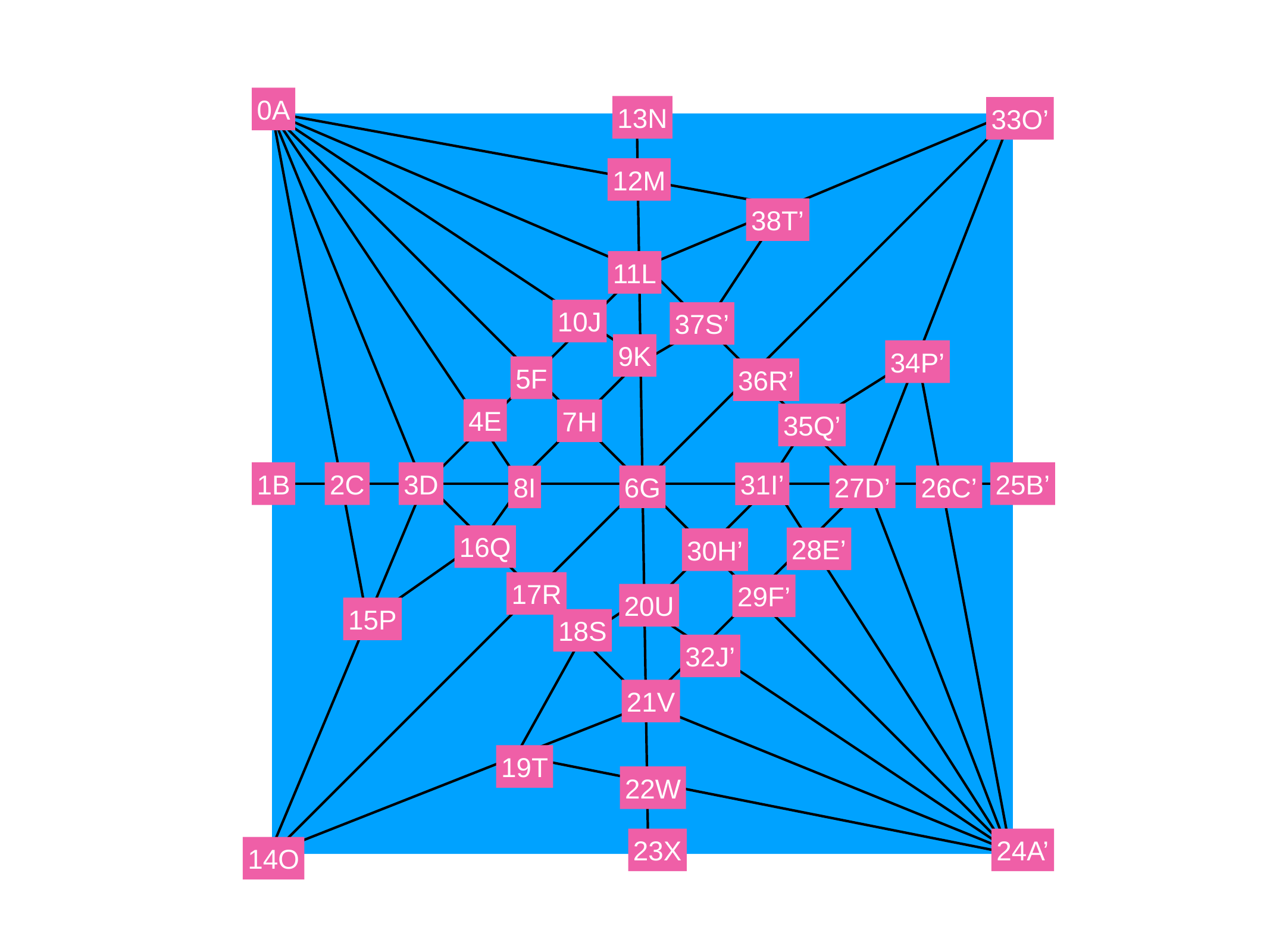

0A
13N
33O’

12M
38T’

11L

10J
37S’

9K
34P’

5F
36R’

4E
7H
35Q’

1B
2C
3D
25B’
31I’
6G
27D’
26C’
8I

16Q
28E’
30H’

17R
29F’
20U
15P

18S

32J’

21V

19T

22W
23X
24A’
14O